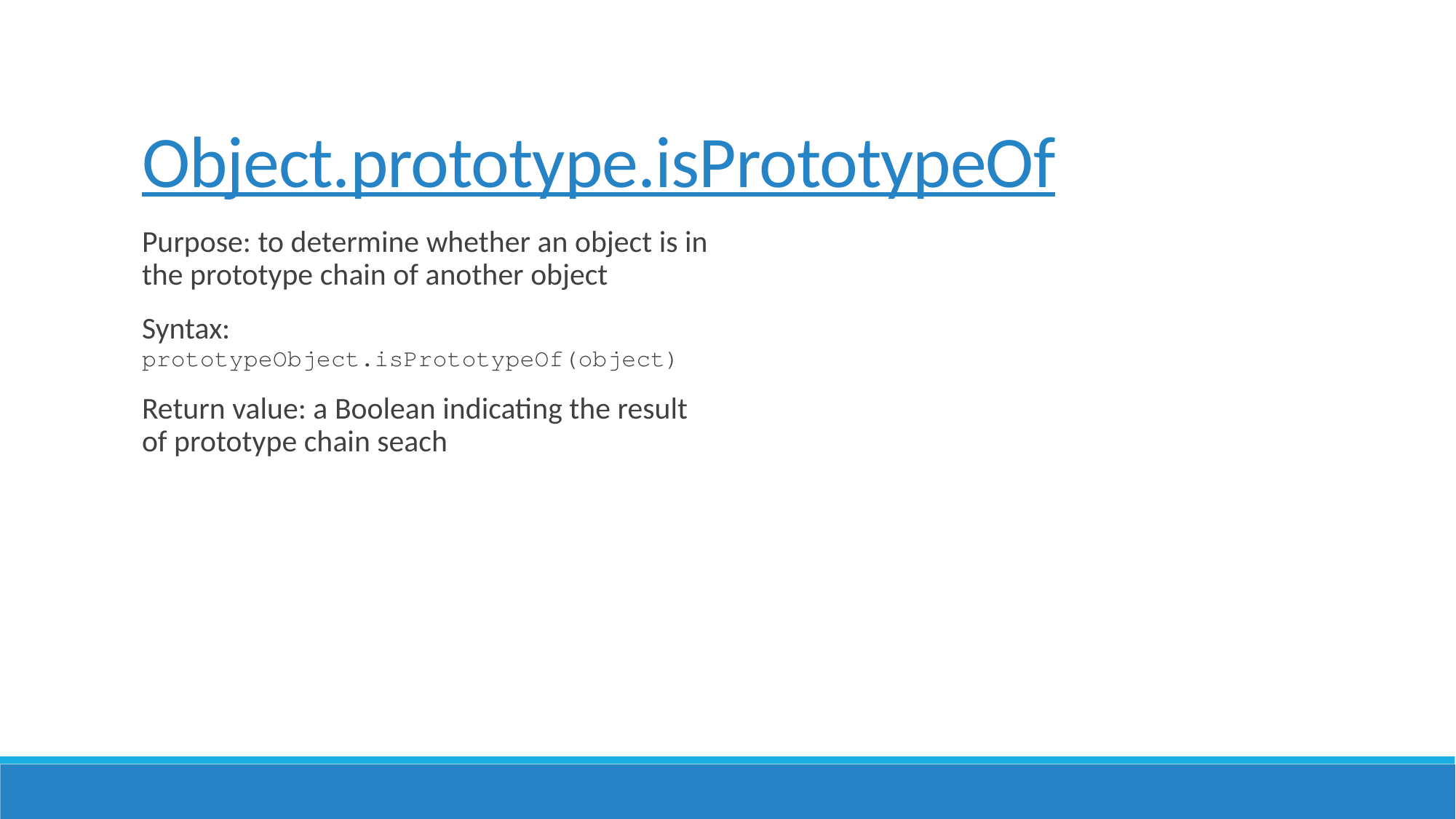

# Object.prototype.isPrototypeOf
Purpose: to determine whether an object is in the prototype chain of another object
Syntax: prototypeObject.isPrototypeOf(object)
Return value: a Boolean indicating the result of prototype chain seach